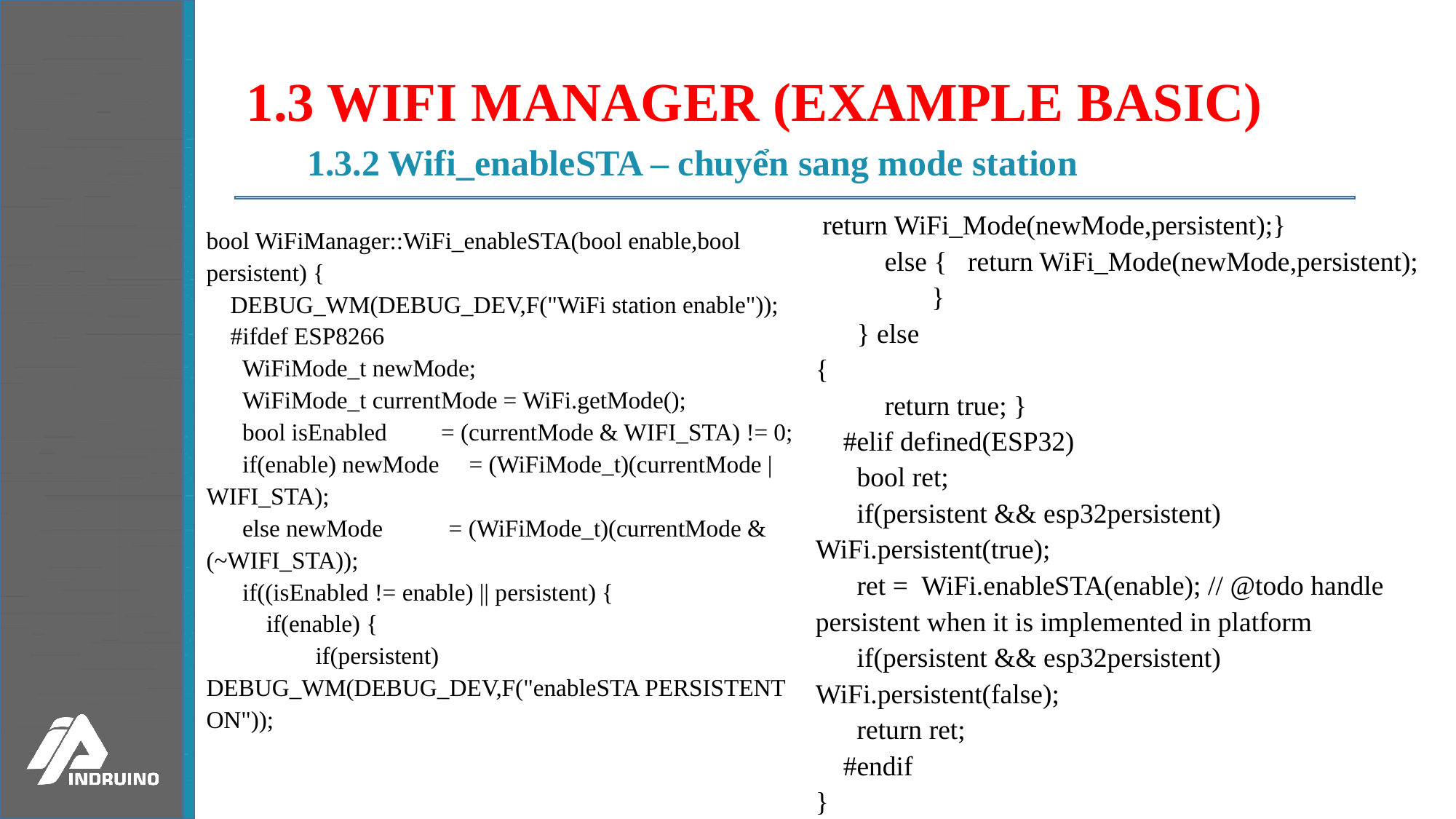

# 1.3 WIFI MANAGER (EXAMPLE BASIC)
1.3.2 Wifi_enableSTA – chuyển sang mode station
 return WiFi_Mode(newMode,persistent);}
          else {   return WiFi_Mode(newMode,persistent);
	 }
      } else
{
          return true; }
    #elif defined(ESP32)
      bool ret;
      if(persistent && esp32persistent) WiFi.persistent(true);
      ret =  WiFi.enableSTA(enable); // @todo handle persistent when it is implemented in platform
      if(persistent && esp32persistent) WiFi.persistent(false);
      return ret;
    #endif
}
bool WiFiManager::WiFi_enableSTA(bool enable,bool persistent) {
    DEBUG_WM(DEBUG_DEV,F("WiFi station enable"));
    #ifdef ESP8266
      WiFiMode_t newMode;
      WiFiMode_t currentMode = WiFi.getMode();
      bool isEnabled         = (currentMode & WIFI_STA) != 0;
      if(enable) newMode     = (WiFiMode_t)(currentMode | WIFI_STA);
      else newMode           = (WiFiMode_t)(currentMode & (~WIFI_STA));
      if((isEnabled != enable) || persistent) {
          if(enable) {
          	if(persistent) DEBUG_WM(DEBUG_DEV,F("enableSTA PERSISTENT ON"));